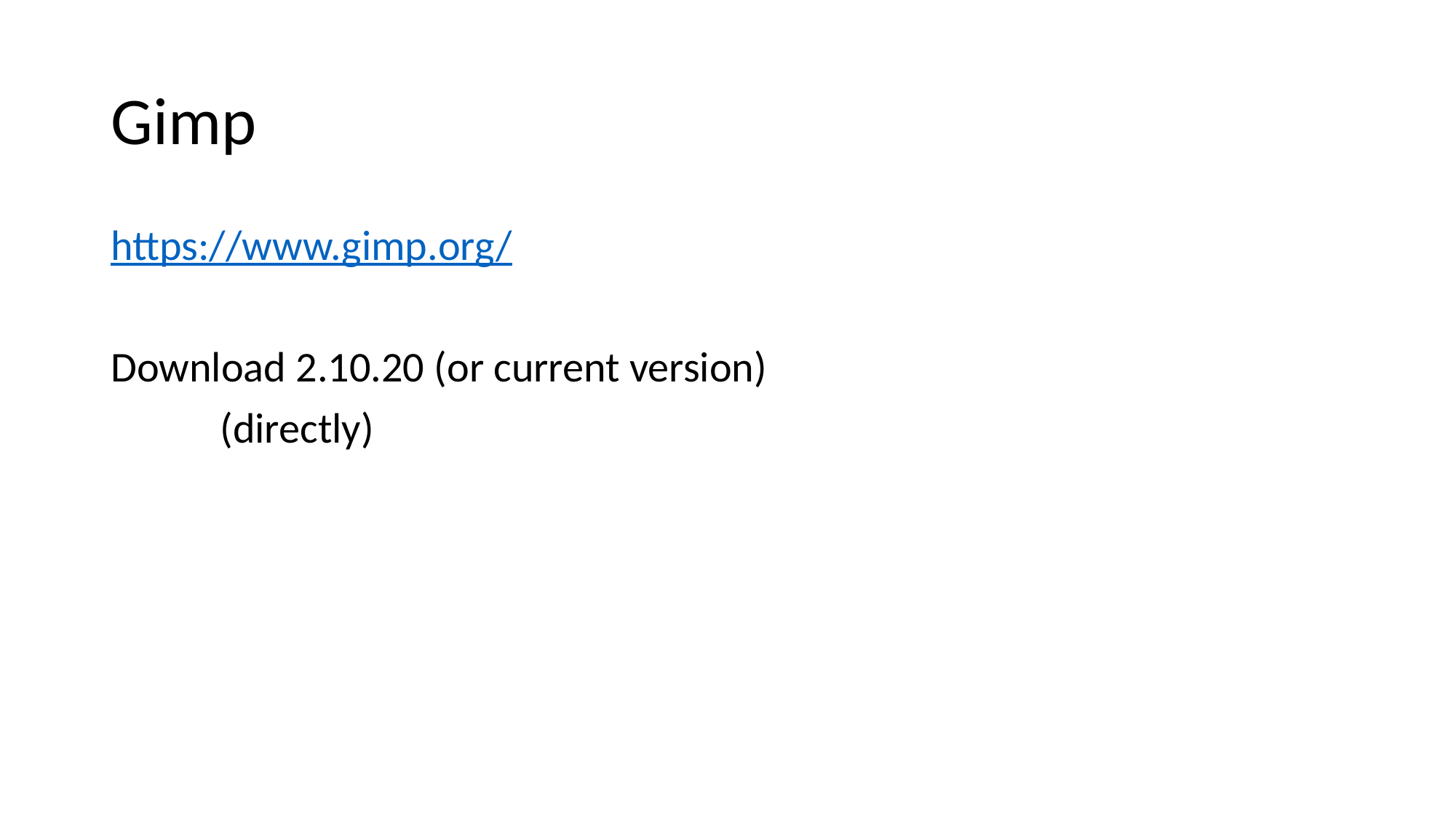

# Gimp
https://www.gimp.org/

Download 2.10.20 (or current version)
	(directly)